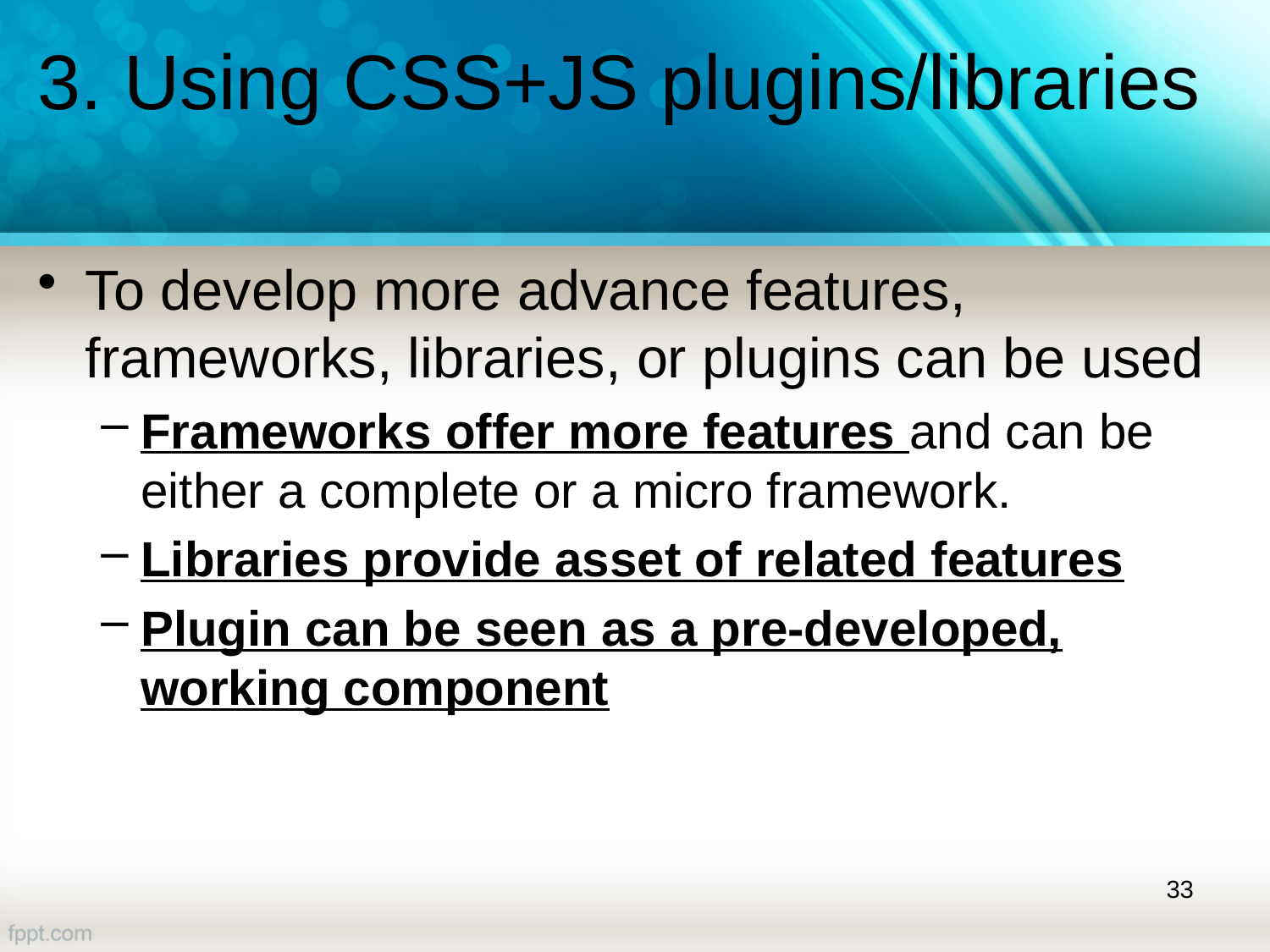

# 3. Using CSS+JS plugins/libraries
To develop more advance features, frameworks, libraries, or plugins can be used
Frameworks offer more features and can be either a complete or a micro framework.
Libraries provide asset of related features
Plugin can be seen as a pre-developed, working component
33